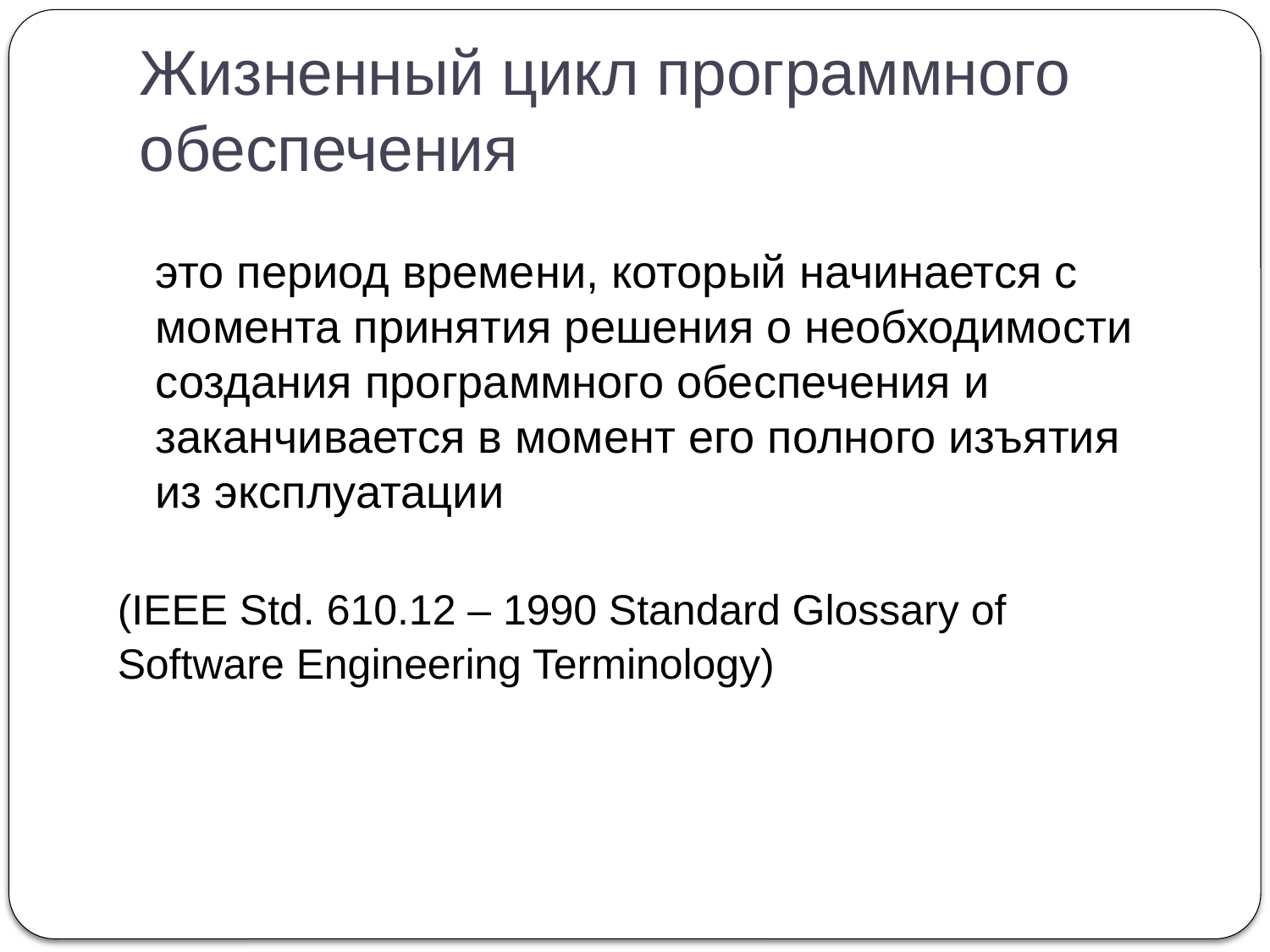

# Жизненный цикл программного обеспечения
   это период времени, который начинается с момента принятия решения о необходимости создания программного обеспечения и заканчивается в момент его полного изъятия из эксплуатации

(IEEE Std. 610.12 – 1990 Standard Glossary of Software Engineering Terminology)